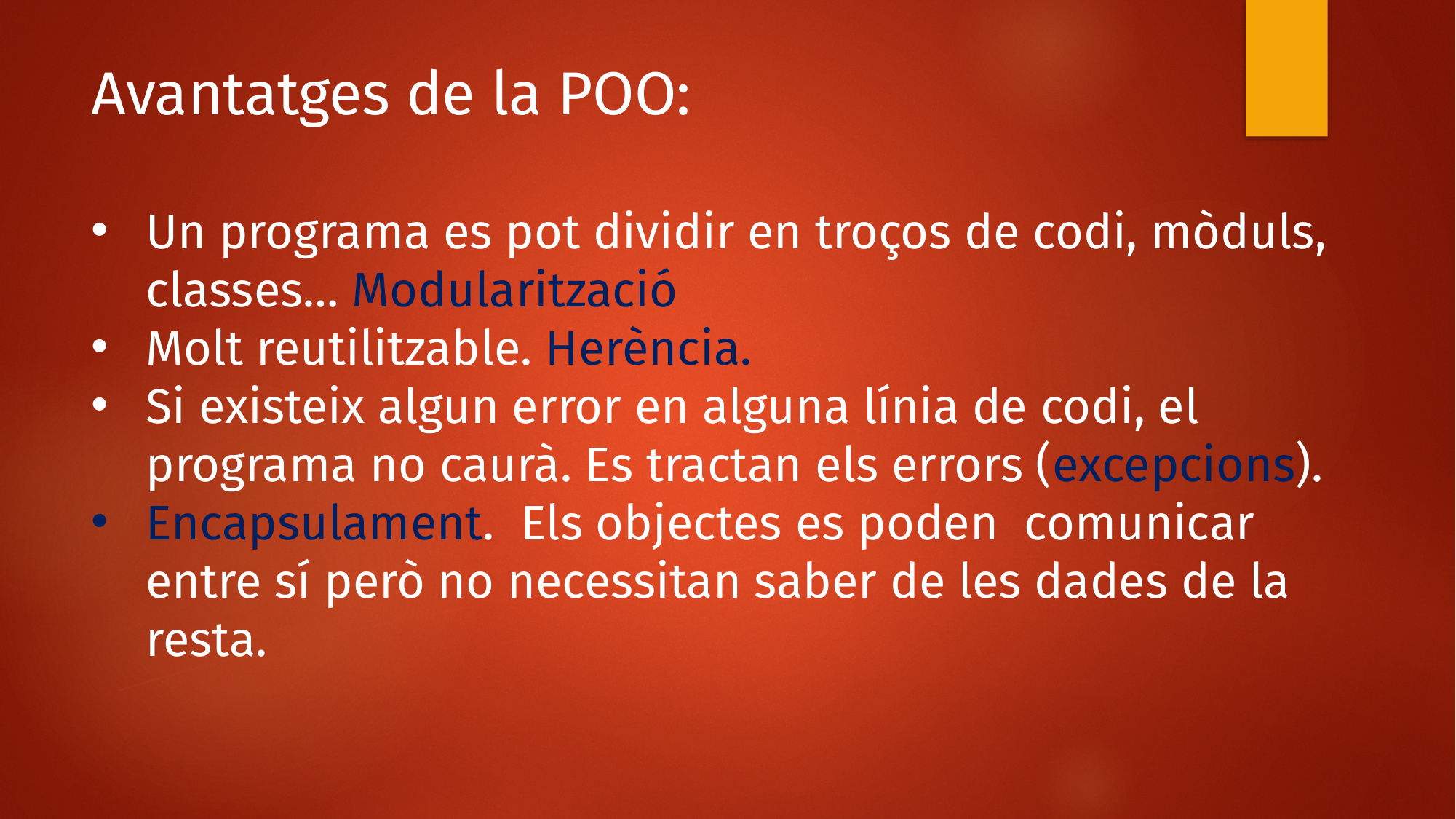

Avantatges de la POO:

Un programa es pot dividir en troços de codi, mòduls, classes… Modularització
Molt reutilitzable. Herència.
Si existeix algun error en alguna línia de codi, el programa no caurà. Es tractan els errors (excepcions).
Encapsulament.  Els objectes es poden  comunicar entre sí però no necessitan saber de les dades de la resta.